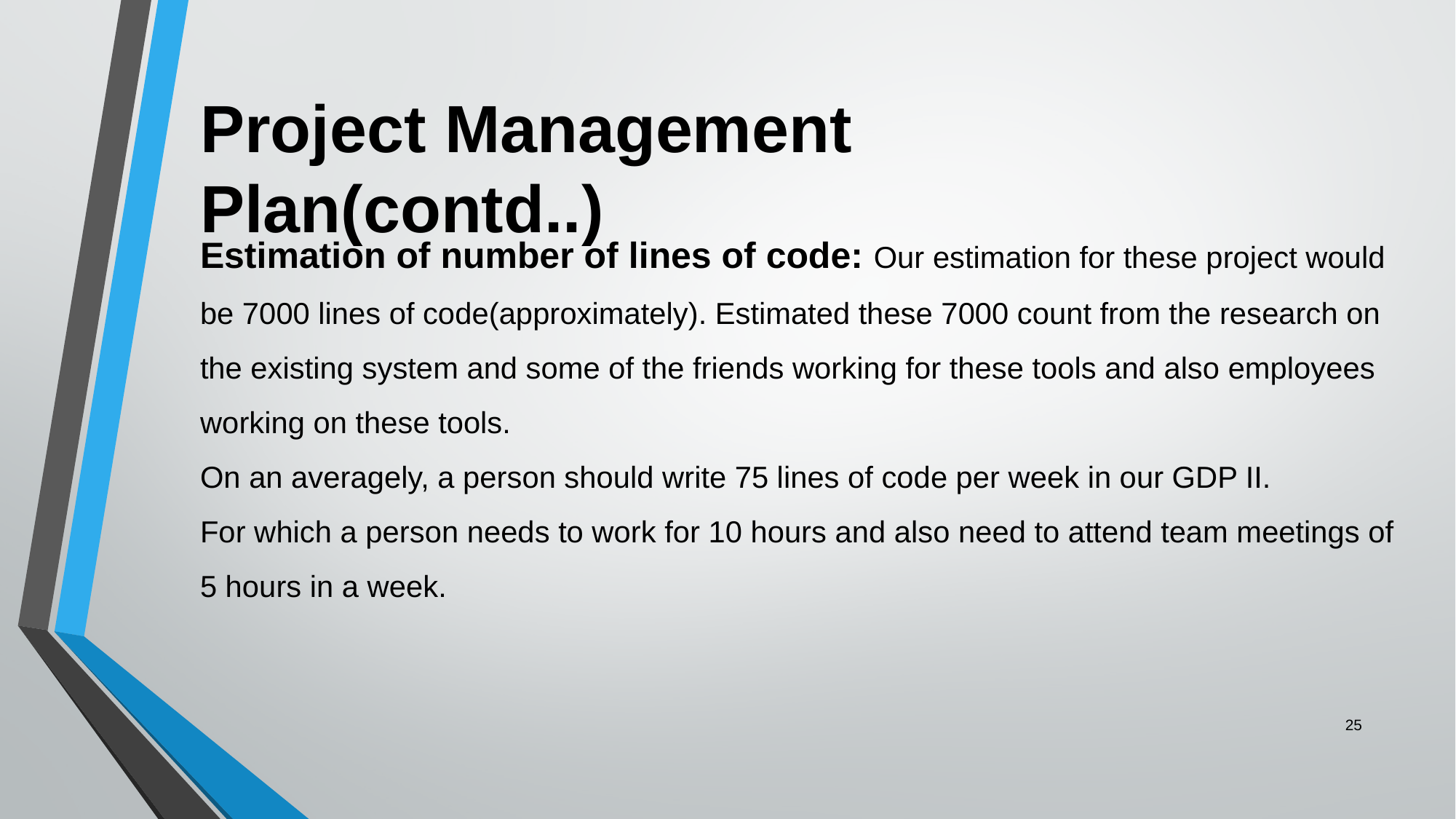

Project Management Plan(contd..)
Estimation of number of lines of code: Our estimation for these project would be 7000 lines of code(approximately). Estimated these 7000 count from the research on the existing system and some of the friends working for these tools and also employees working on these tools.
On an averagely, a person should write 75 lines of code per week in our GDP II.
For which a person needs to work for 10 hours and also need to attend team meetings of 5 hours in a week.

25